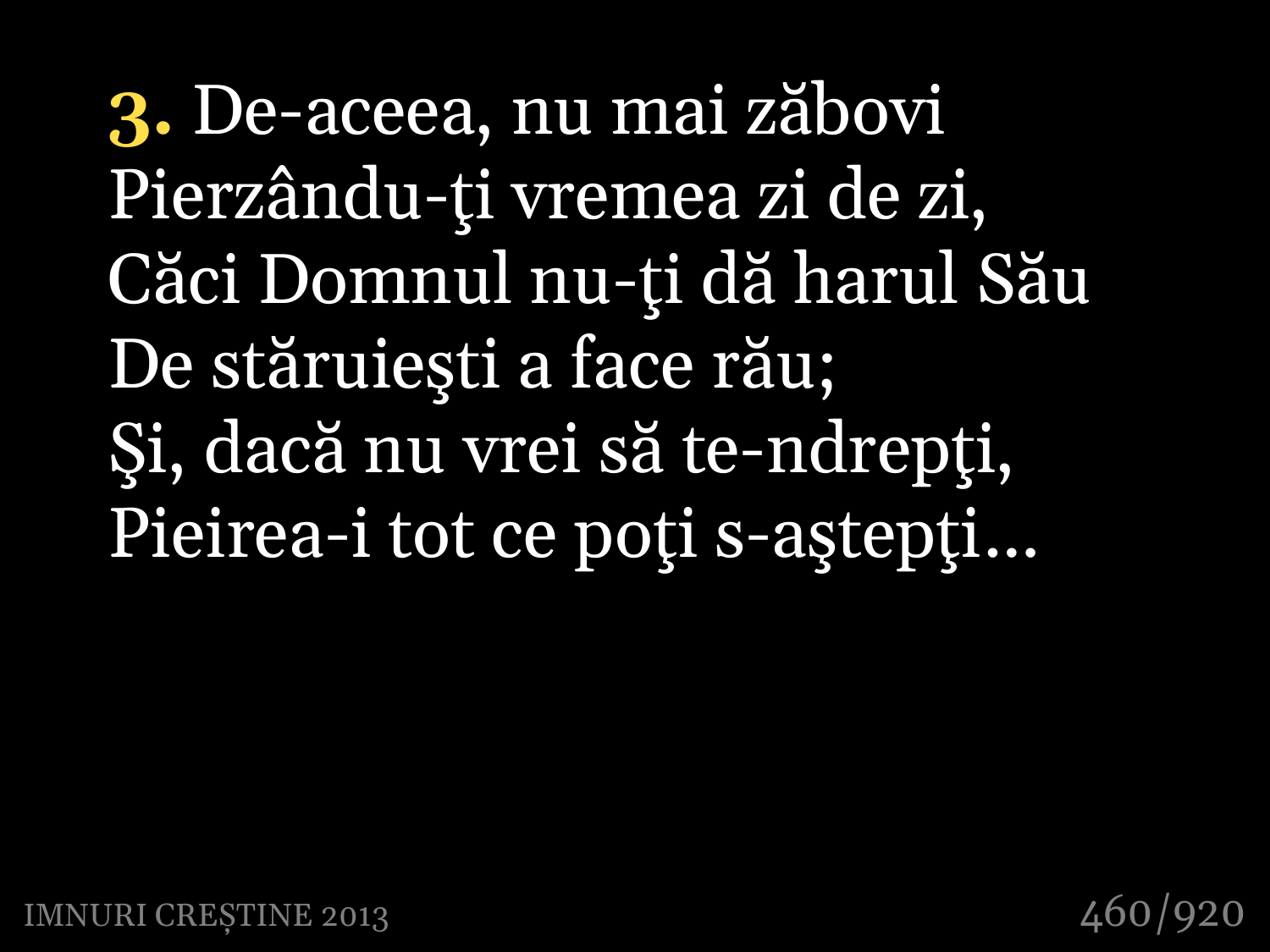

3. De-aceea, nu mai zăbovi
Pierzându-ţi vremea zi de zi,
Căci Domnul nu-ţi dă harul Său
De stăruieşti a face rău;
Şi, dacă nu vrei să te-ndrepţi,
Pieirea-i tot ce poţi s-aştepţi…
460/920
IMNURI CREȘTINE 2013